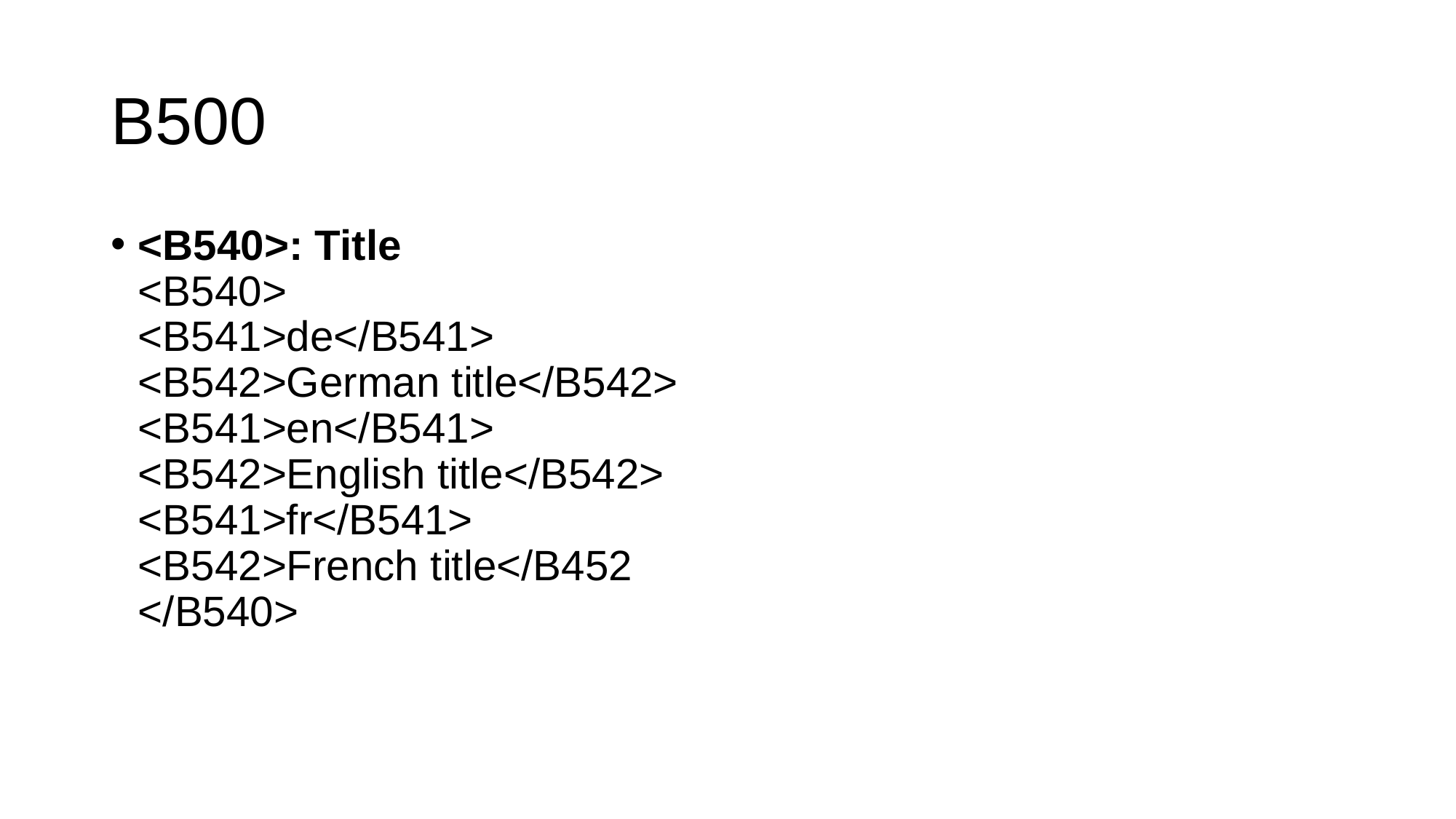

# B500
<B540>: Title
<B540>
<B541>de</B541>
<B542>German title</B542>
<B541>en</B541>
<B542>English title</B542>
<B541>fr</B541>
<B542>French title</B452
</B540>